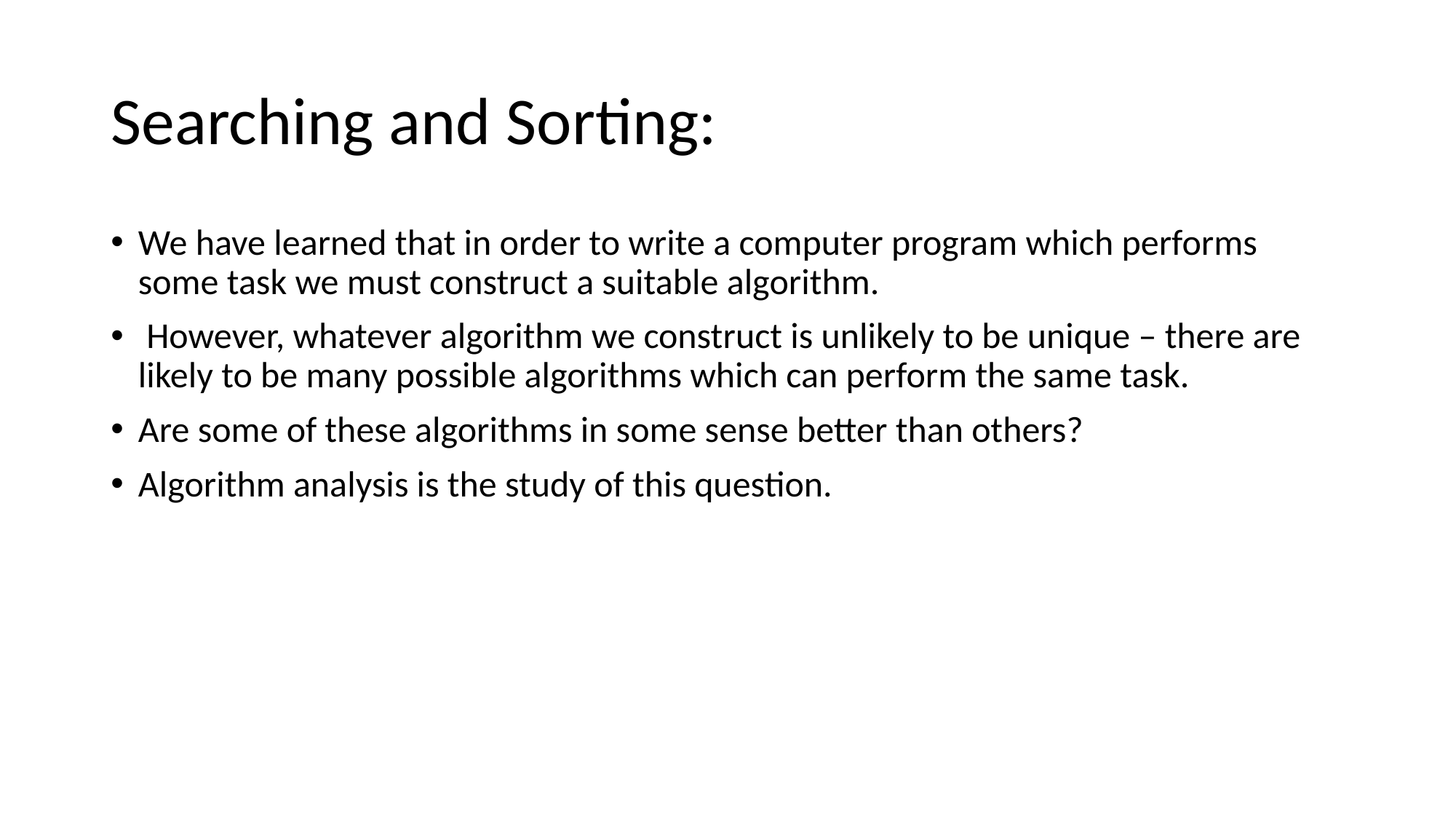

# Searching and Sorting:
We have learned that in order to write a computer program which performs some task we must construct a suitable algorithm.
 However, whatever algorithm we construct is unlikely to be unique – there are likely to be many possible algorithms which can perform the same task.
Are some of these algorithms in some sense better than others?
Algorithm analysis is the study of this question.